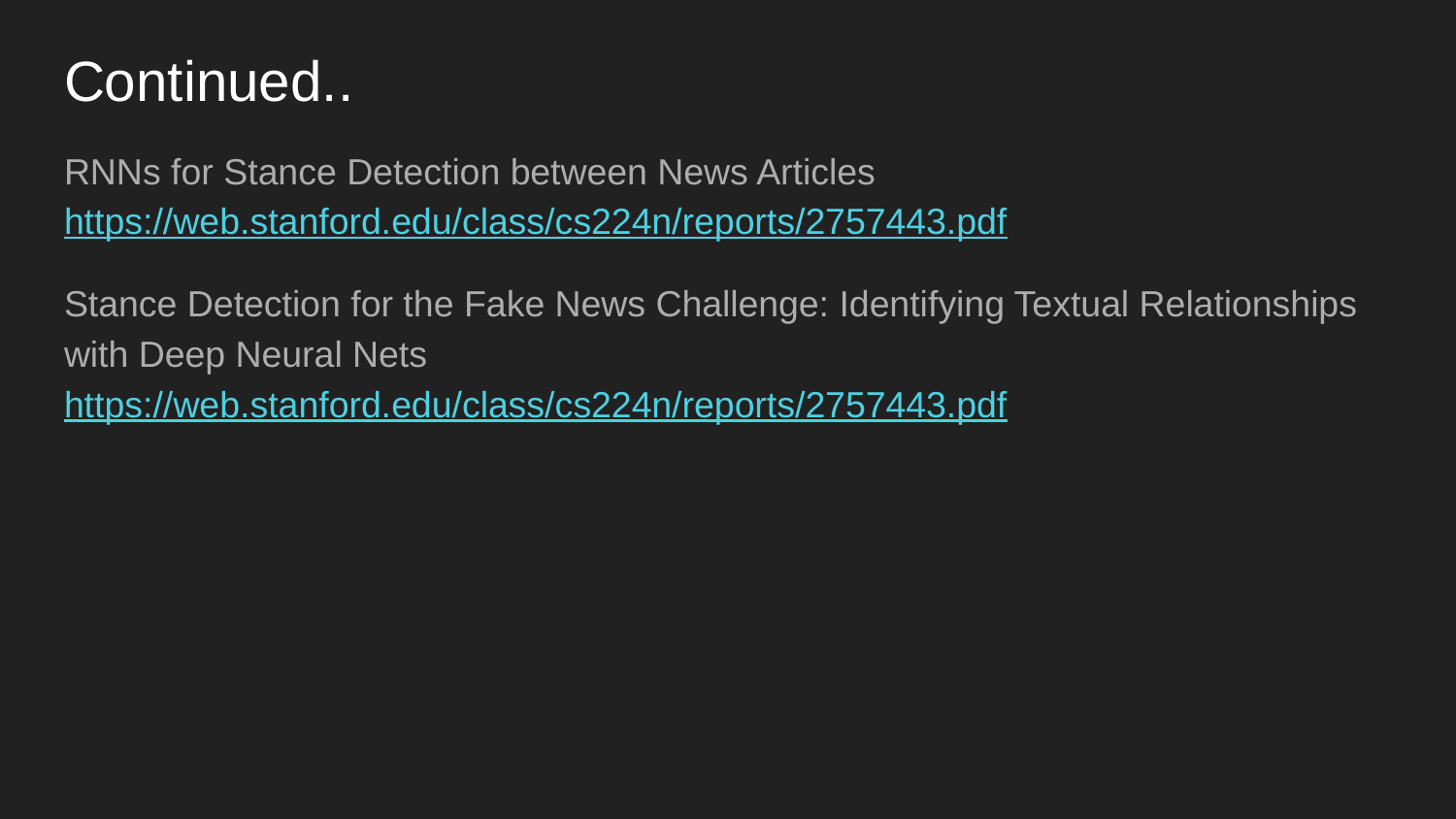

# Continued..
RNNs for Stance Detection between News Articles
https://web.stanford.edu/class/cs224n/reports/2757443.pdf
Stance Detection for the Fake News Challenge: Identifying Textual Relationships with Deep Neural Nets
https://web.stanford.edu/class/cs224n/reports/2757443.pdf